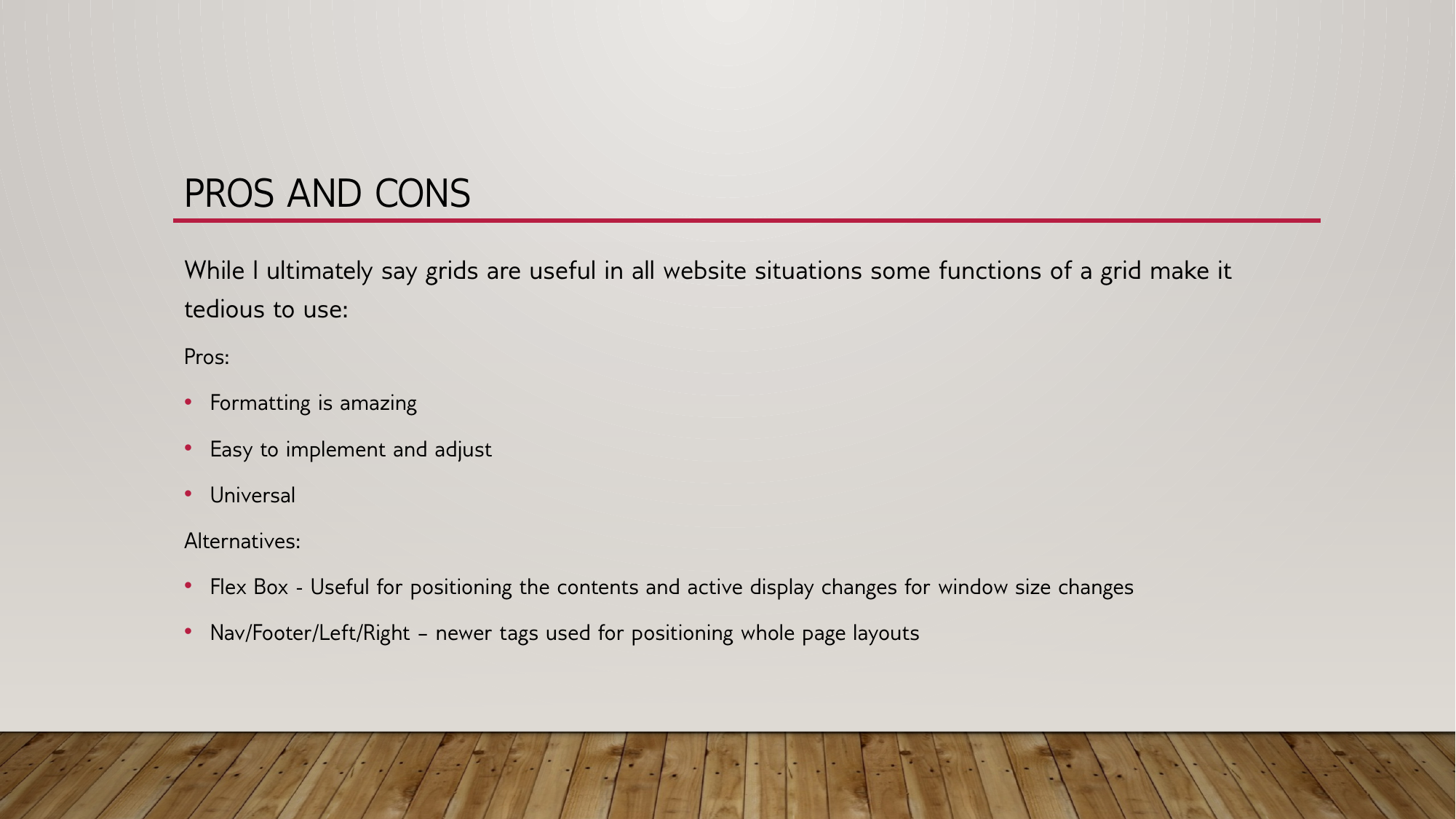

# Pros and cons
While I ultimately say grids are useful in all website situations some functions of a grid make it tedious to use:
Pros:
Formatting is amazing
Easy to implement and adjust
Universal
Alternatives:
Flex Box - Useful for positioning the contents and active display changes for window size changes
Nav/Footer/Left/Right – newer tags used for positioning whole page layouts